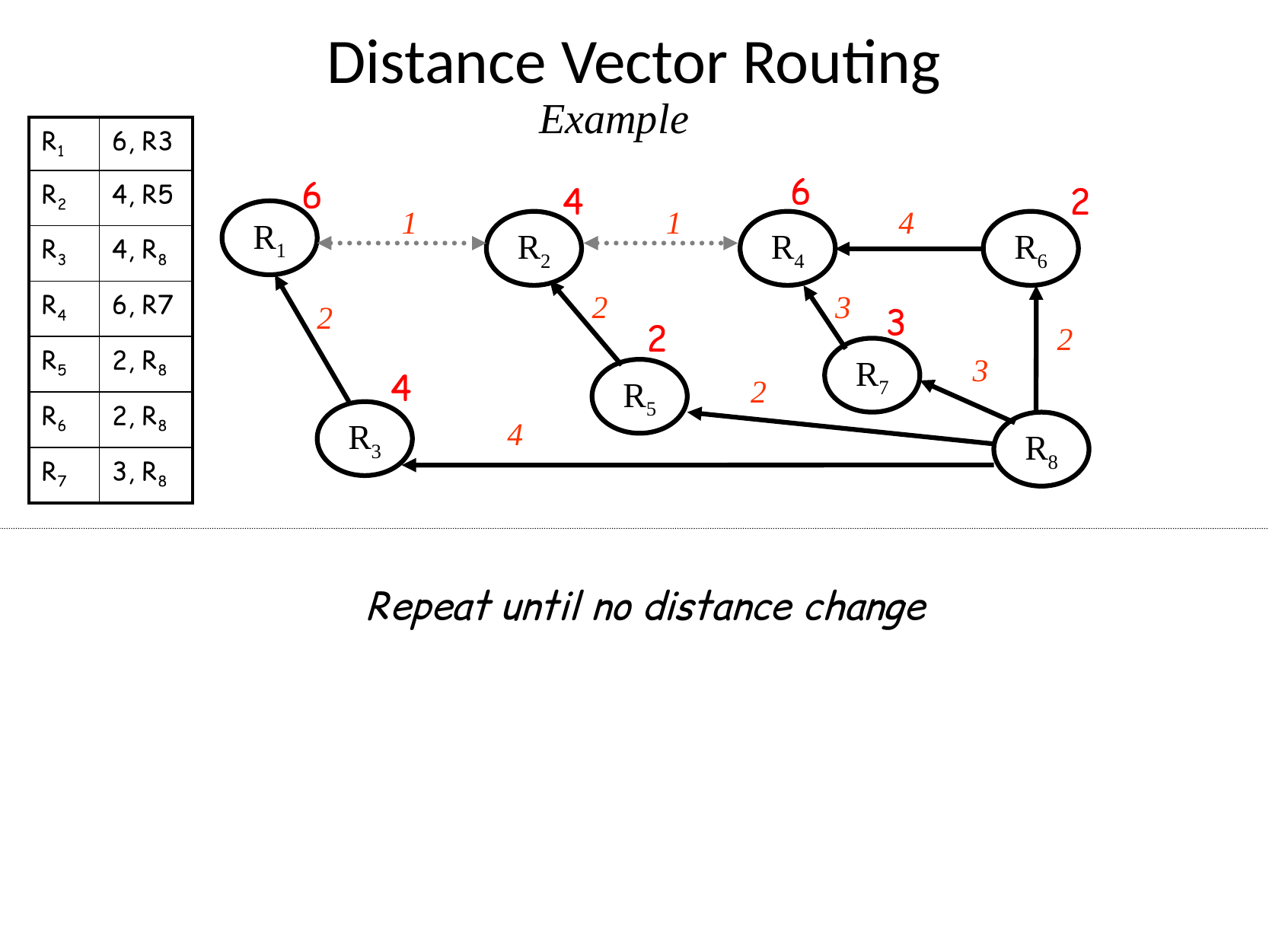

# Distance Vector Routing
Example
| R1 | 6, R3 |
| --- | --- |
| R2 | 4, R5 |
| R3 | 4, R8 |
| R4 | 6, R7 |
| R5 | 2, R8 |
| R6 | 2, R8 |
| R7 | 3, R8 |
6
6
 4
2
1
1
4
R1
R2
R4
R6

2
3

2
3
2
2
R7
3
R5
4
2

R3
4

R8

Repeat until no distance change

9